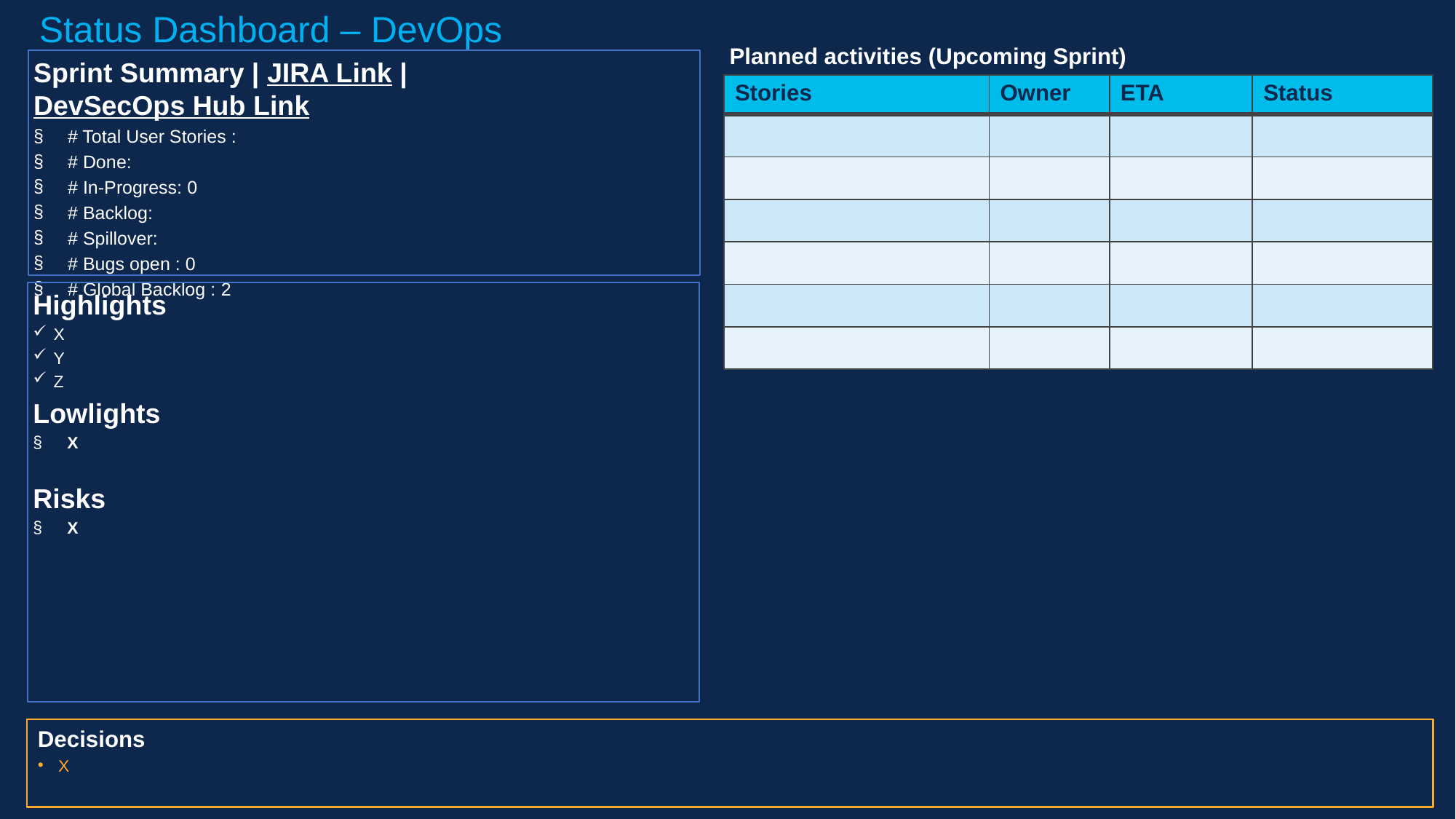

# Status Dashboard – DevOps
Planned activities (Upcoming Sprint)
Sprint Summary | JIRA Link | DevSecOps Hub Link
# Total User Stories :
# Done:
# In-Progress: 0
# Backlog:
# Spillover:
# Bugs open : 0
# Global Backlog : 2

| Stories | Owner | ETA | Status |
| --- | --- | --- | --- |
|  |  |  |  |
|  |  |  |  |
|  |  |  |  |
|  |  |  |  |
|  |  |  |  |
|  |  |  |  |
Highlights
X
Y
Z
Lowlights
X

Risks
X

Decisions
X